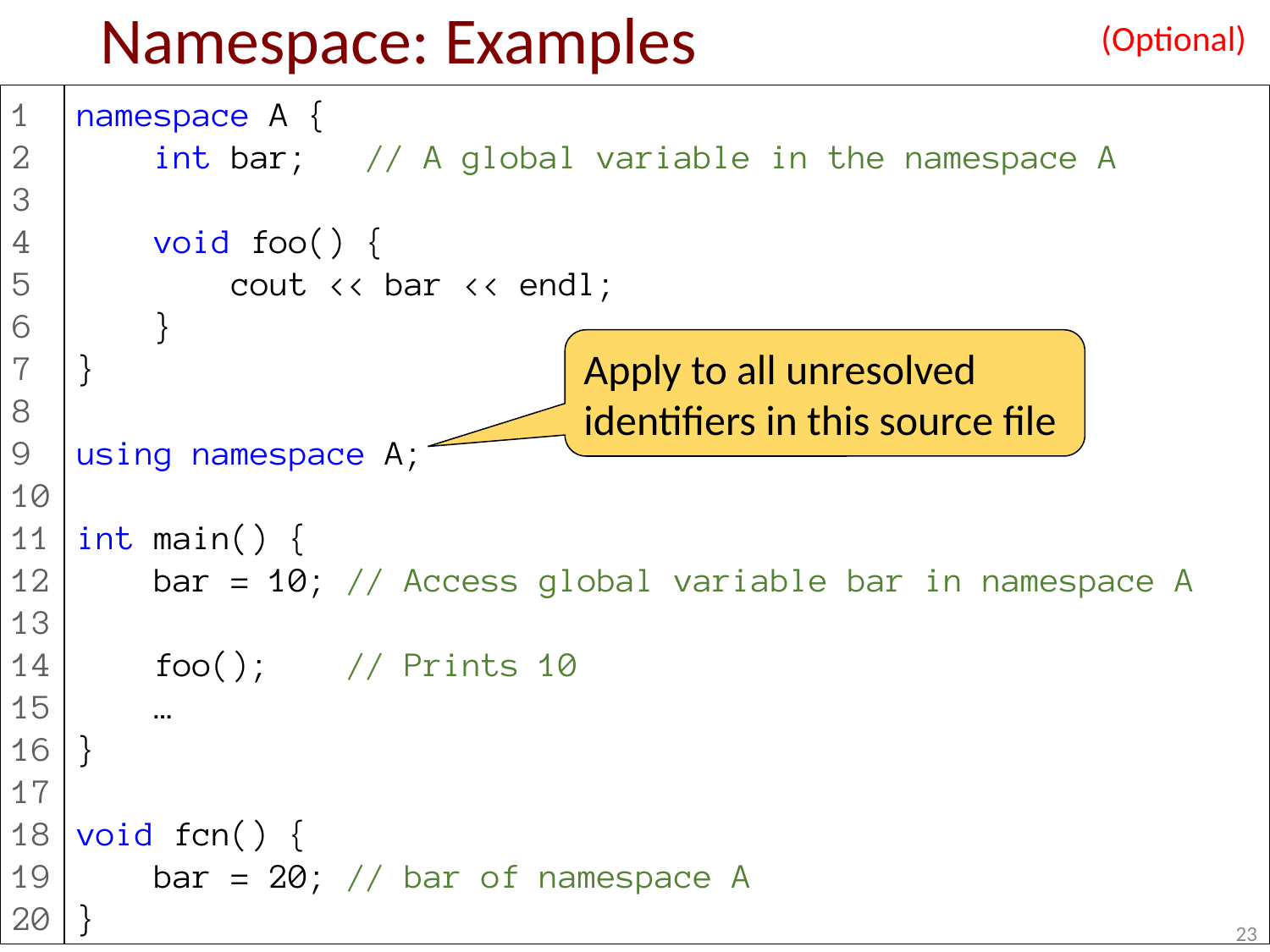

# Namespace: Examples
(Optional)
1
2
3
4
5
6
7
8
9
10
11
12
13
14
15
16
17
18
19
20
namespace A {
    int bar;   // A global variable in the namespace A

    void foo() {
        cout << bar << endl;
    }
}

using namespace A;

int main() {
    bar = 10; // Access global variable bar in namespace A

    foo();    // Prints 10
    …
}

void fcn() {
    bar = 20; // bar of namespace A
}
Apply to all unresolved identifiers in this source file
23